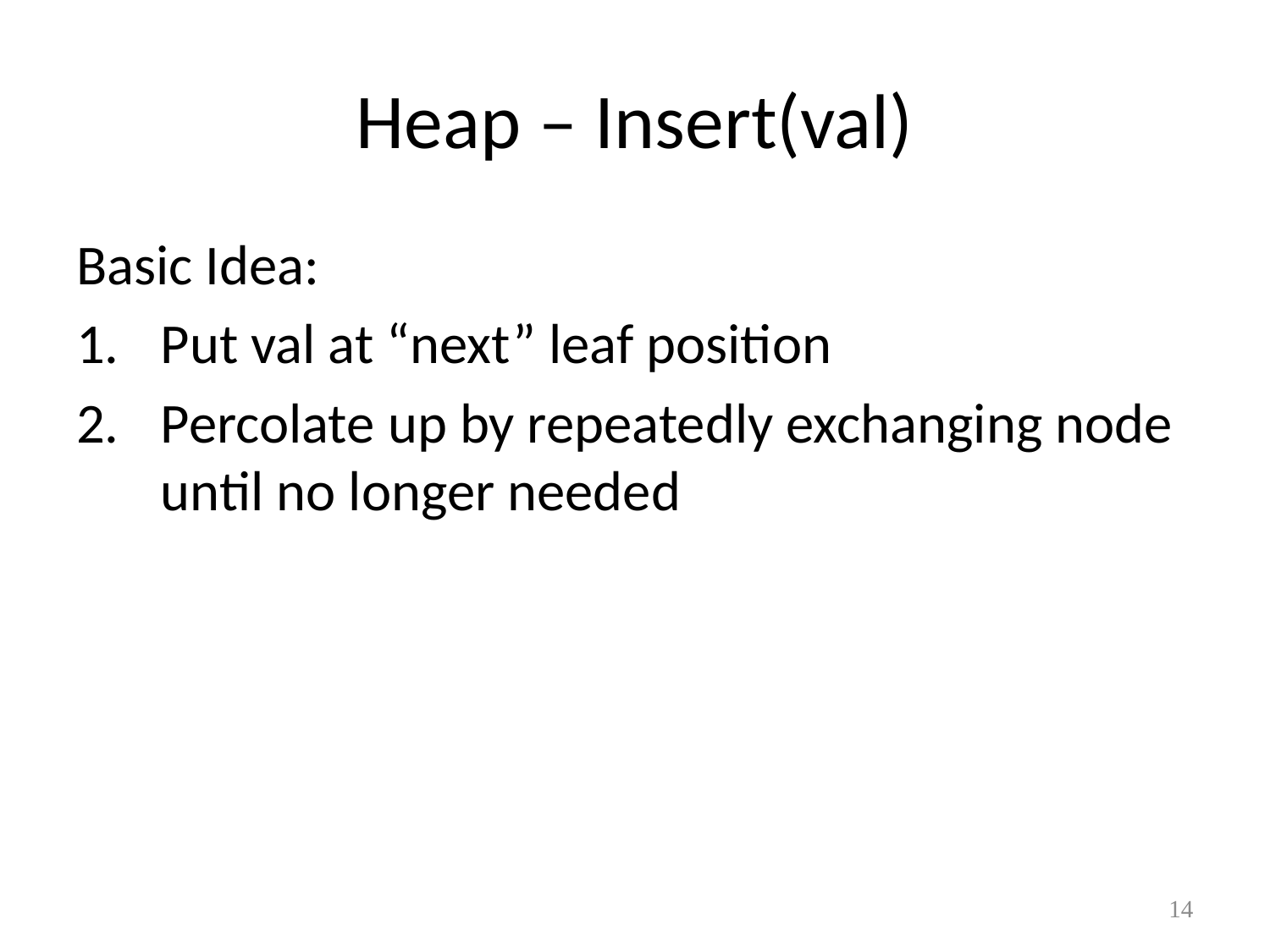

# Heap – Insert(val)
Basic Idea:
Put val at “next” leaf position
Percolate up by repeatedly exchanging node until no longer needed
How long does this take?
How long does this take? – max # of exchanges = O(log N)
On “average” only need to move up 1.67 levels so get O(1)
14